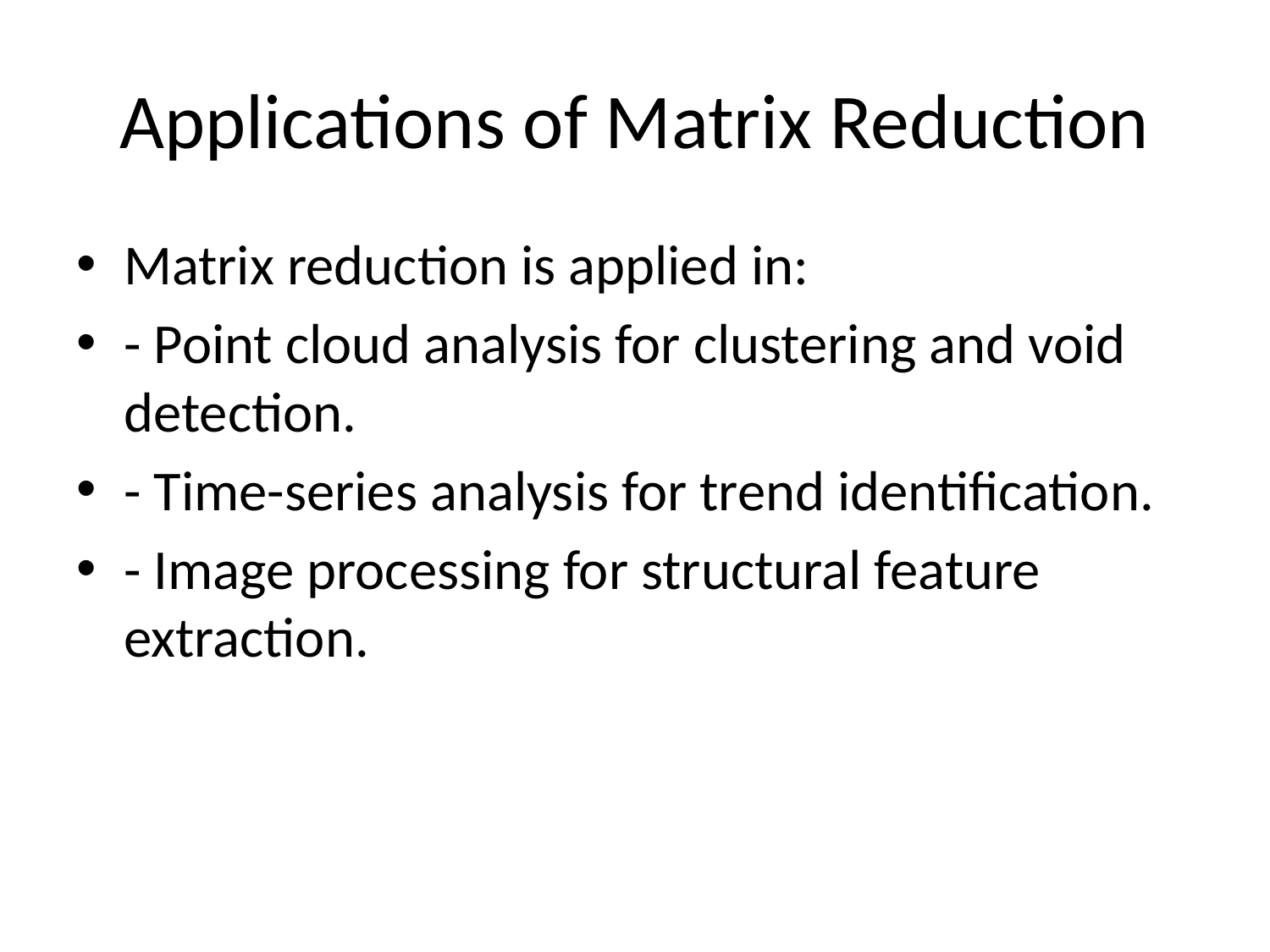

# Applications of Matrix Reduction
Matrix reduction is applied in:
- Point cloud analysis for clustering and void detection.
- Time-series analysis for trend identification.
- Image processing for structural feature extraction.